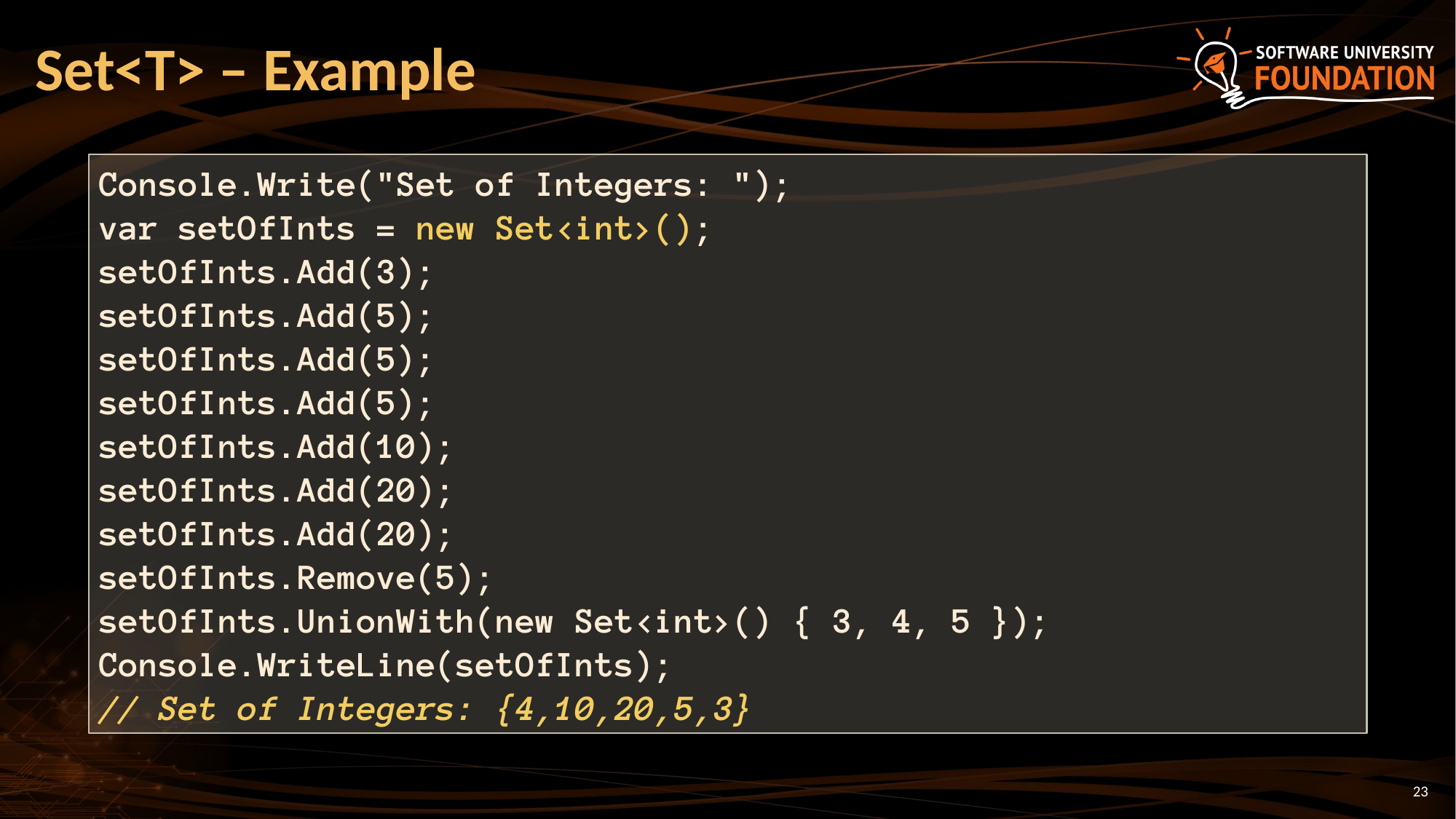

# Set<T> – Example
Console.Write("Set of Integers: ");
var setOfInts = new Set<int>();
setOfInts.Add(3);
setOfInts.Add(5);
setOfInts.Add(5);
setOfInts.Add(5);
setOfInts.Add(10);
setOfInts.Add(20);
setOfInts.Add(20);
setOfInts.Remove(5);
setOfInts.UnionWith(new Set<int>() { 3, 4, 5 });
Console.WriteLine(setOfInts);
// Set of Integers: {4,10,20,5,3}
23